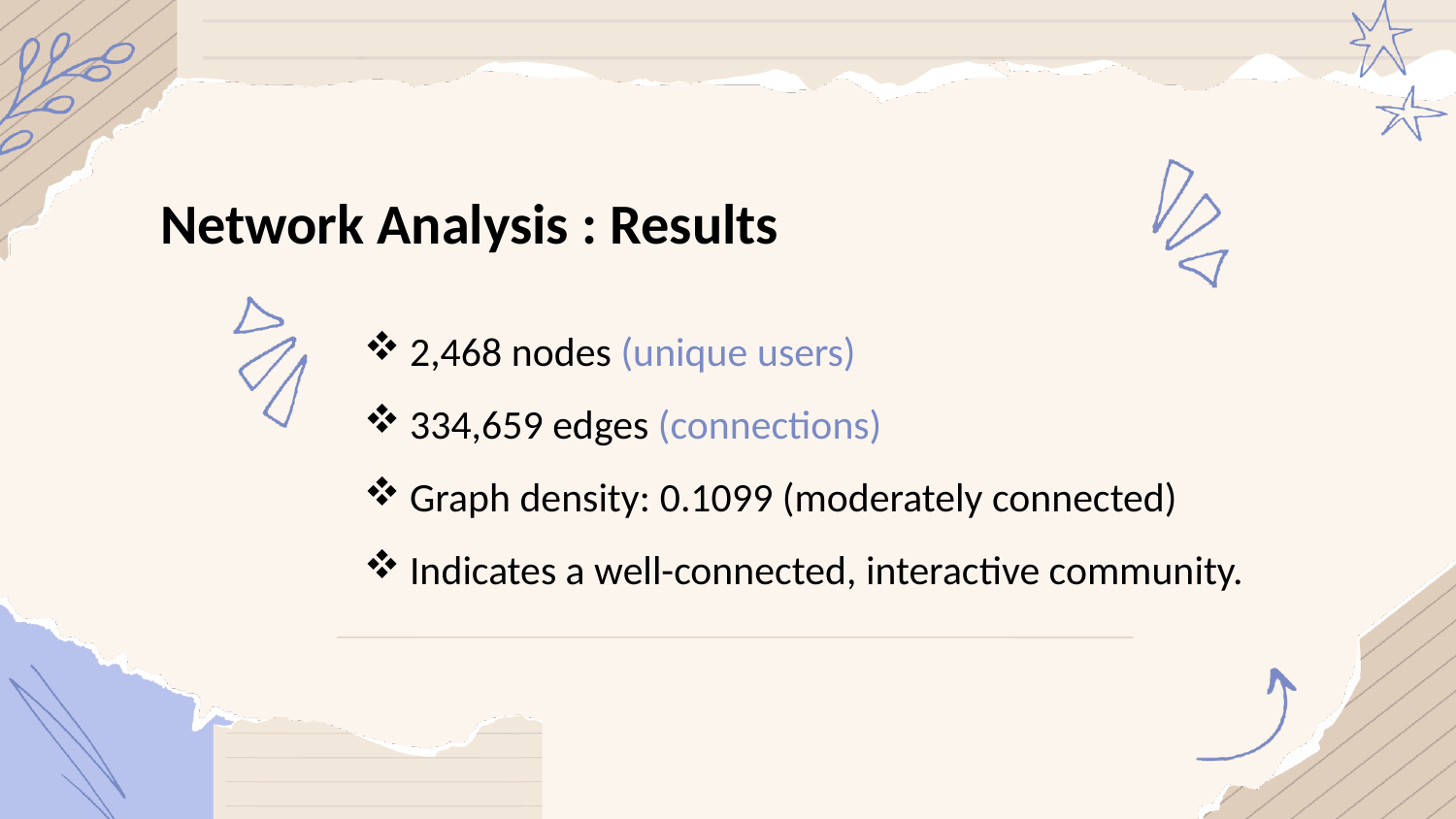

Network Analysis : Results
2,468 nodes (unique users)
334,659 edges (connections)
Graph density: 0.1099 (moderately connected)
Indicates a well-connected, interactive community.